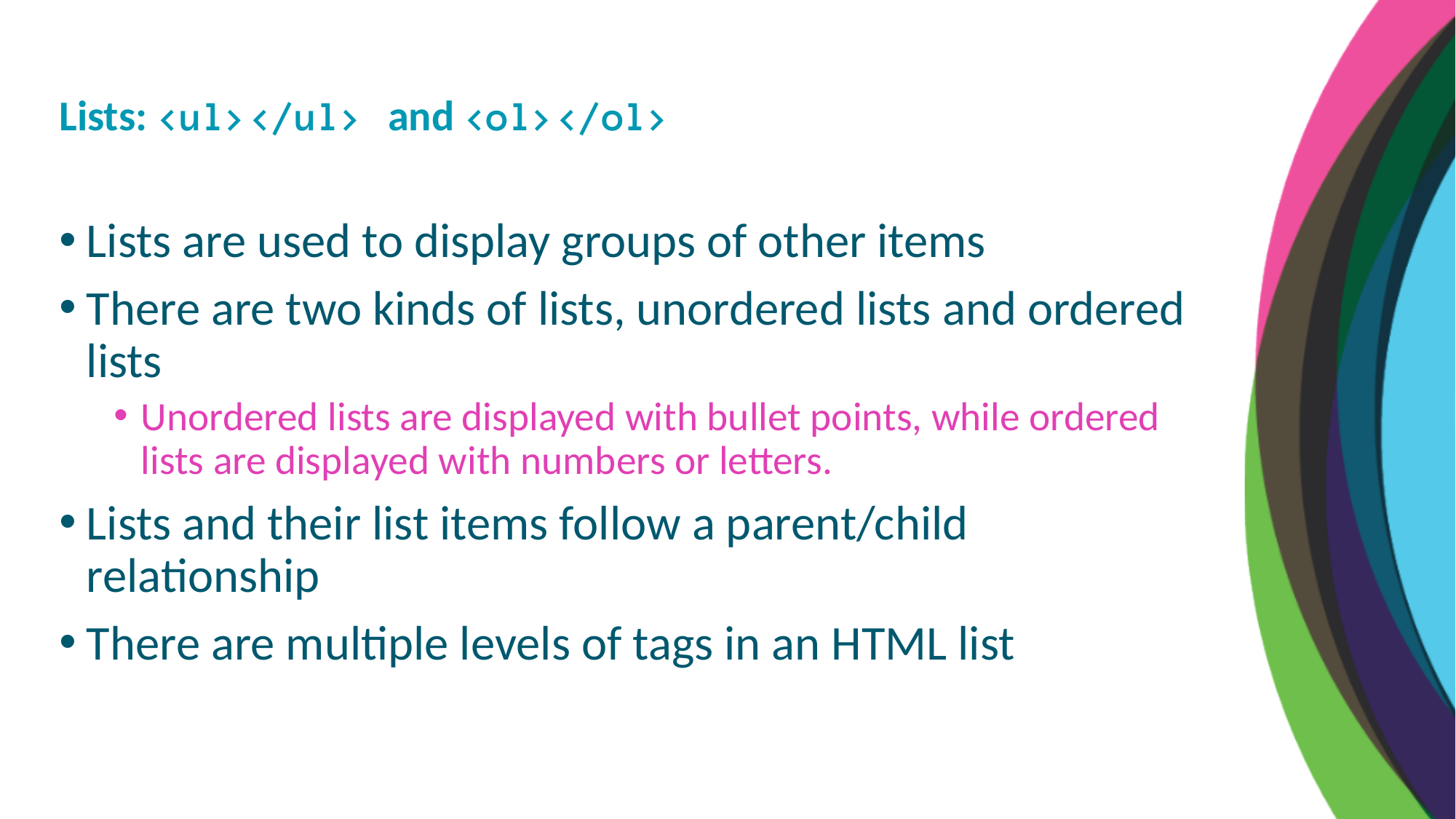

Lists: <ul></ul> and <ol></ol>
Lists are used to display groups of other items
There are two kinds of lists, unordered lists and ordered lists
Unordered lists are displayed with bullet points, while ordered lists are displayed with numbers or letters.
Lists and their list items follow a parent/child relationship
There are multiple levels of tags in an HTML list